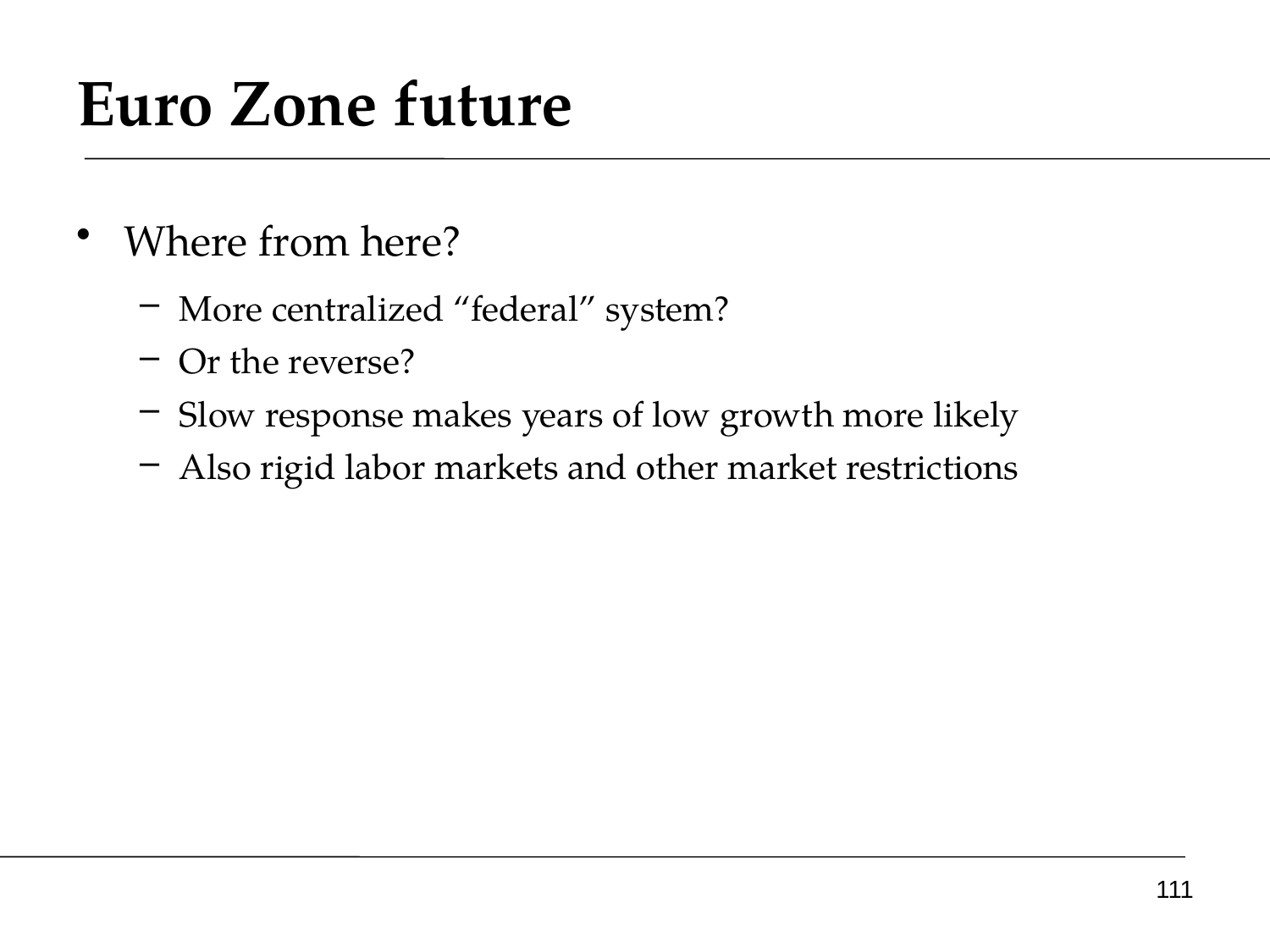

# Euro Zone future
Where from here?
More centralized “federal” system?
Or the reverse?
Slow response makes years of low growth more likely
Also rigid labor markets and other market restrictions
111